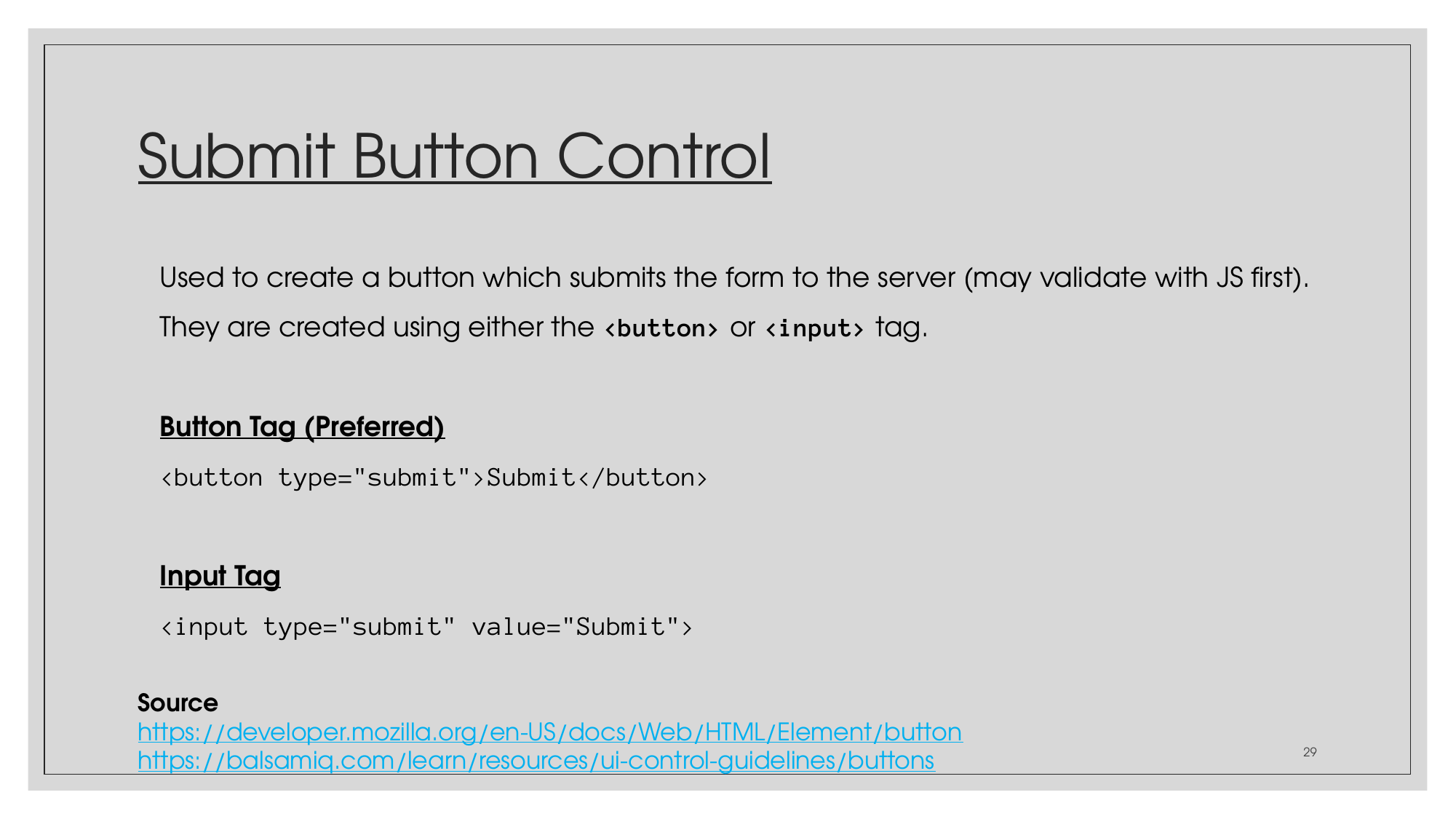

# Submit Button Control
Used to create a button which submits the form to the server (may validate with JS first).
They are created using either the <button> or <input> tag.

Button Tag (Preferred)
<button type="submit">Submit</button>

Input Tag
<input type="submit" value="Submit">
Source
https://developer.mozilla.org/en-US/docs/Web/HTML/Element/button
https://balsamiq.com/learn/resources/ui-control-guidelines/buttons
29